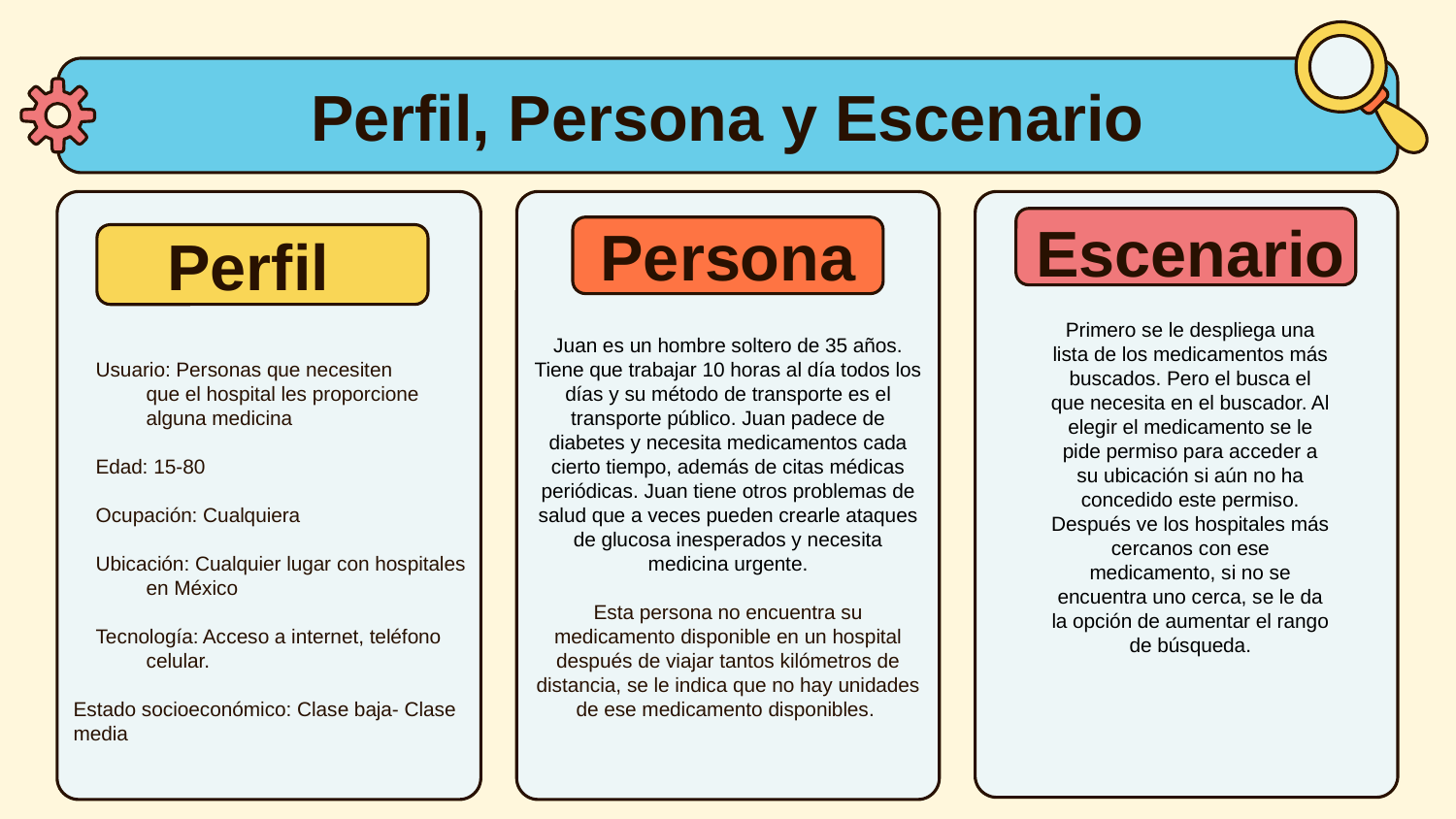

Perfil, Persona y Escenario

Escenario

Persona
# Perfil
Primero se le despliega una lista de los medicamentos más buscados. Pero el busca el que necesita en el buscador. Al elegir el medicamento se le pide permiso para acceder a su ubicación si aún no ha concedido este permiso. Después ve los hospitales más cercanos con ese medicamento, si no se encuentra uno cerca, se le da la opción de aumentar el rango de búsqueda.
Usuario: Personas que necesiten que el hospital les proporcione alguna medicina

Edad: 15-80

Ocupación: Cualquiera

Ubicación: Cualquier lugar con hospitales en México

Tecnología: Acceso a internet, teléfono celular.

Estado socioeconómico: Clase baja- Clase media
Juan es un hombre soltero de 35 años. Tiene que trabajar 10 horas al día todos los días y su método de transporte es el transporte público. Juan padece de diabetes y necesita medicamentos cada cierto tiempo, además de citas médicas periódicas. Juan tiene otros problemas de salud que a veces pueden crearle ataques de glucosa inesperados y necesita medicina urgente.

Esta persona no encuentra su medicamento disponible en un hospital después de viajar tantos kilómetros de distancia, se le indica que no hay unidades de ese medicamento disponibles.